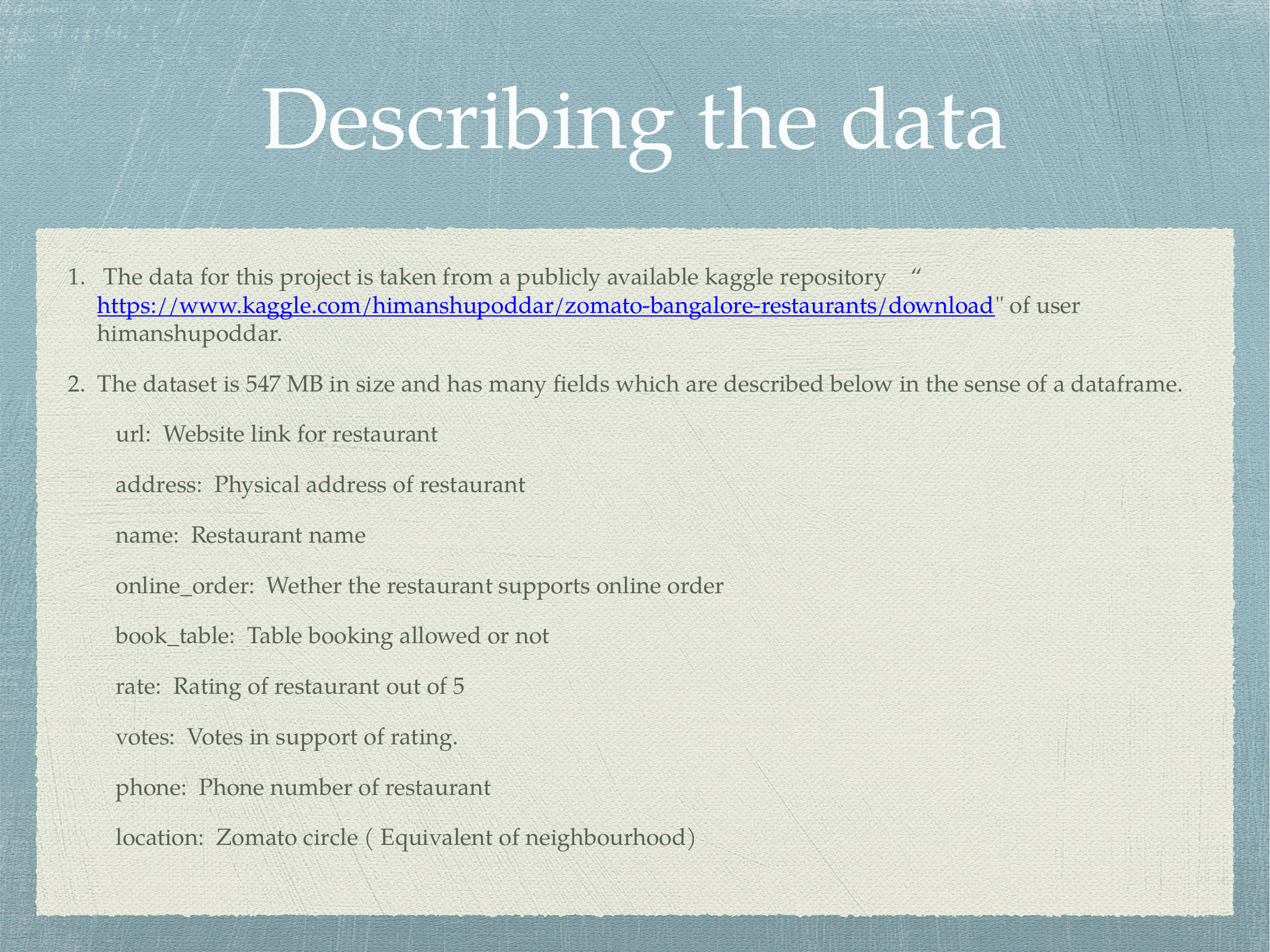

# Describing the data
 The data for this project is taken from a publicly available kaggle repository    “https://www.kaggle.com/himanshupoddar/zomato-bangalore-restaurants/download" of user himanshupoddar.
The dataset is 547 MB in size and has many fields which are described below in the sense of a dataframe.
        url:  Website link for restaurant
        address:  Physical address of restaurant
        name:  Restaurant name
        online_order:  Wether the restaurant supports online order
        book_table:  Table booking allowed or not
        rate:  Rating of restaurant out of 5
        votes:  Votes in support of rating.
        phone:  Phone number of restaurant
        location:  Zomato circle ( Equivalent of neighbourhood)